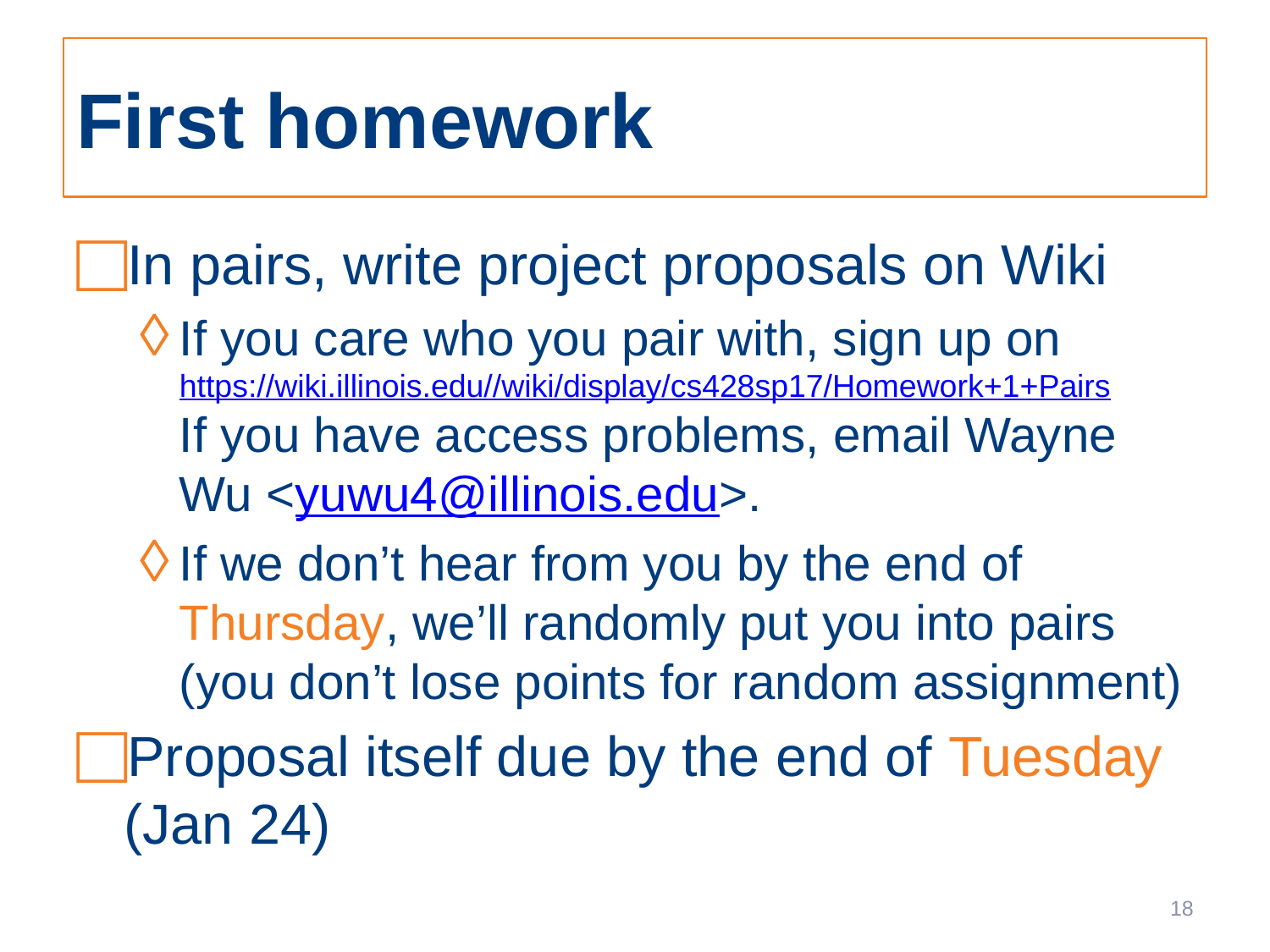

# First homework
In pairs, write project proposals on Wiki
If you care who you pair with, sign up on
https://wiki.illinois.edu//wiki/display/cs428sp17/Homework+1+Pairs
If you have access problems, email Wayne Wu <yuwu4@illinois.edu>.
If we don’t hear from you by the end of  Thursday, we’ll randomly put you into pairs (you don’t lose points for random assignment)
Proposal itself due by the end of Tuesday (Jan 24)
18